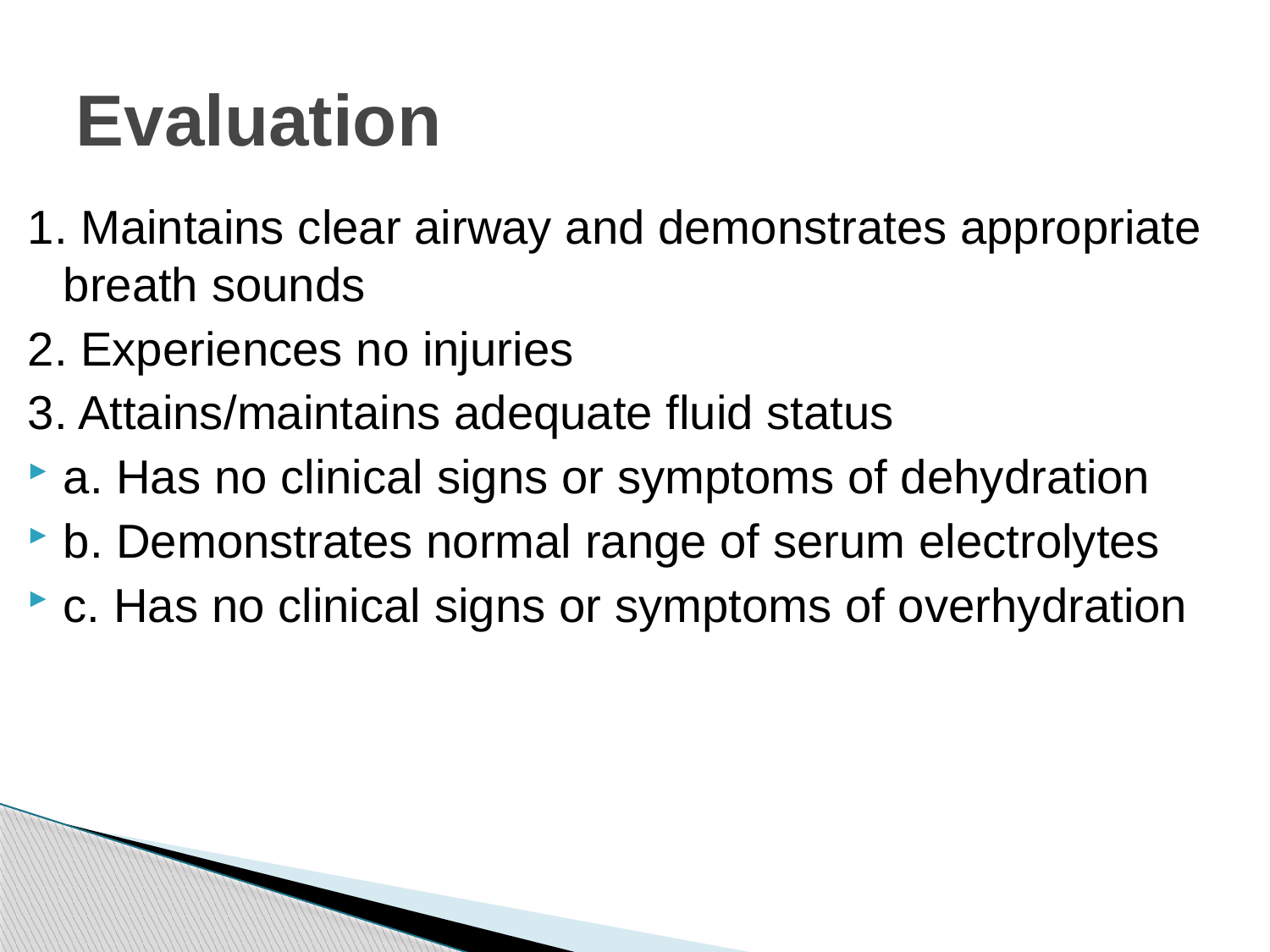

# Evaluation
1. Maintains clear airway and demonstrates appropriate breath sounds
2. Experiences no injuries
3. Attains/maintains adequate fluid status
a. Has no clinical signs or symptoms of dehydration
b. Demonstrates normal range of serum electrolytes
c. Has no clinical signs or symptoms of overhydration